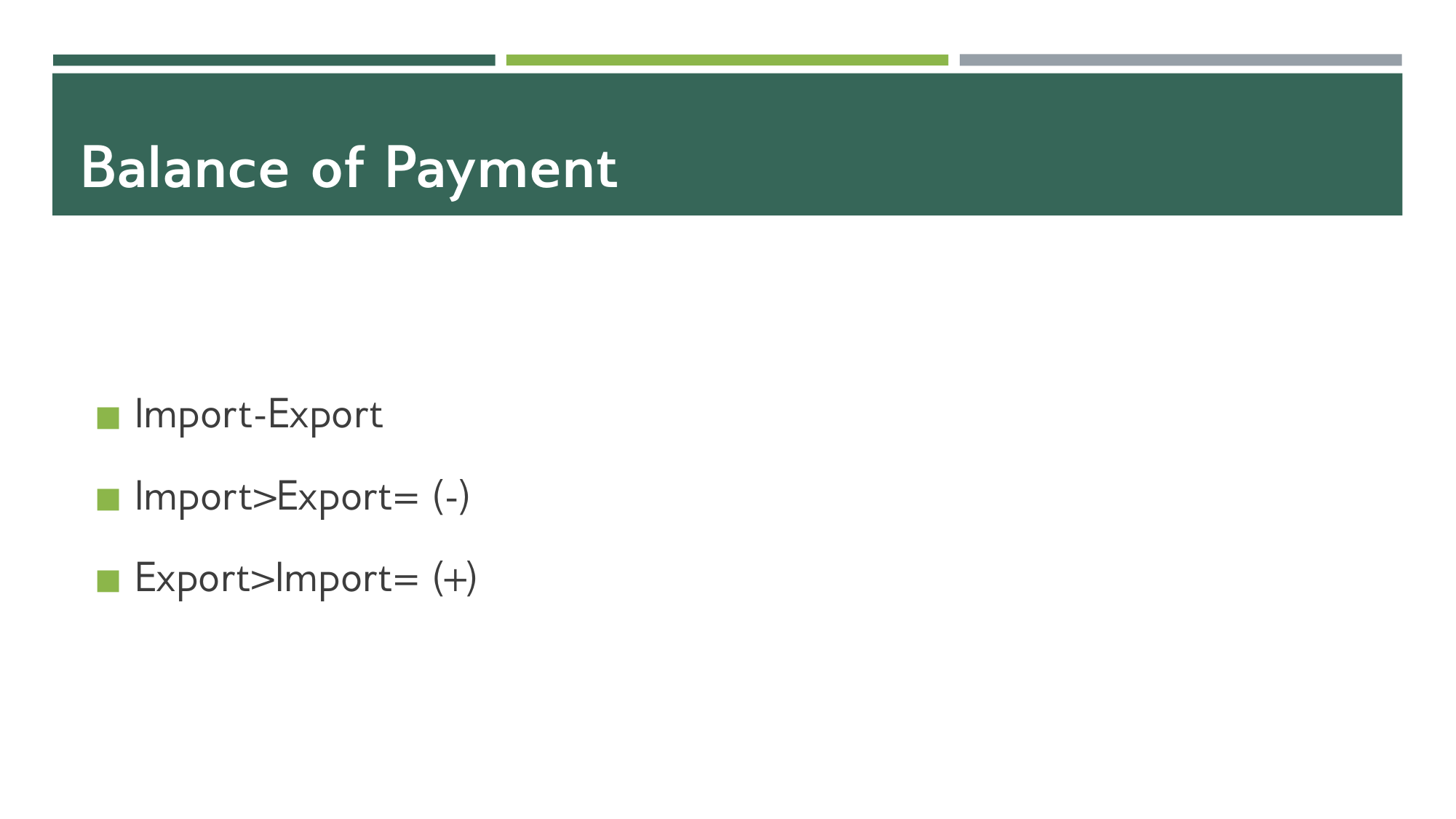

# Balance of Payment
Import-Export
Import>Export= (-)
Export>Import= (+)